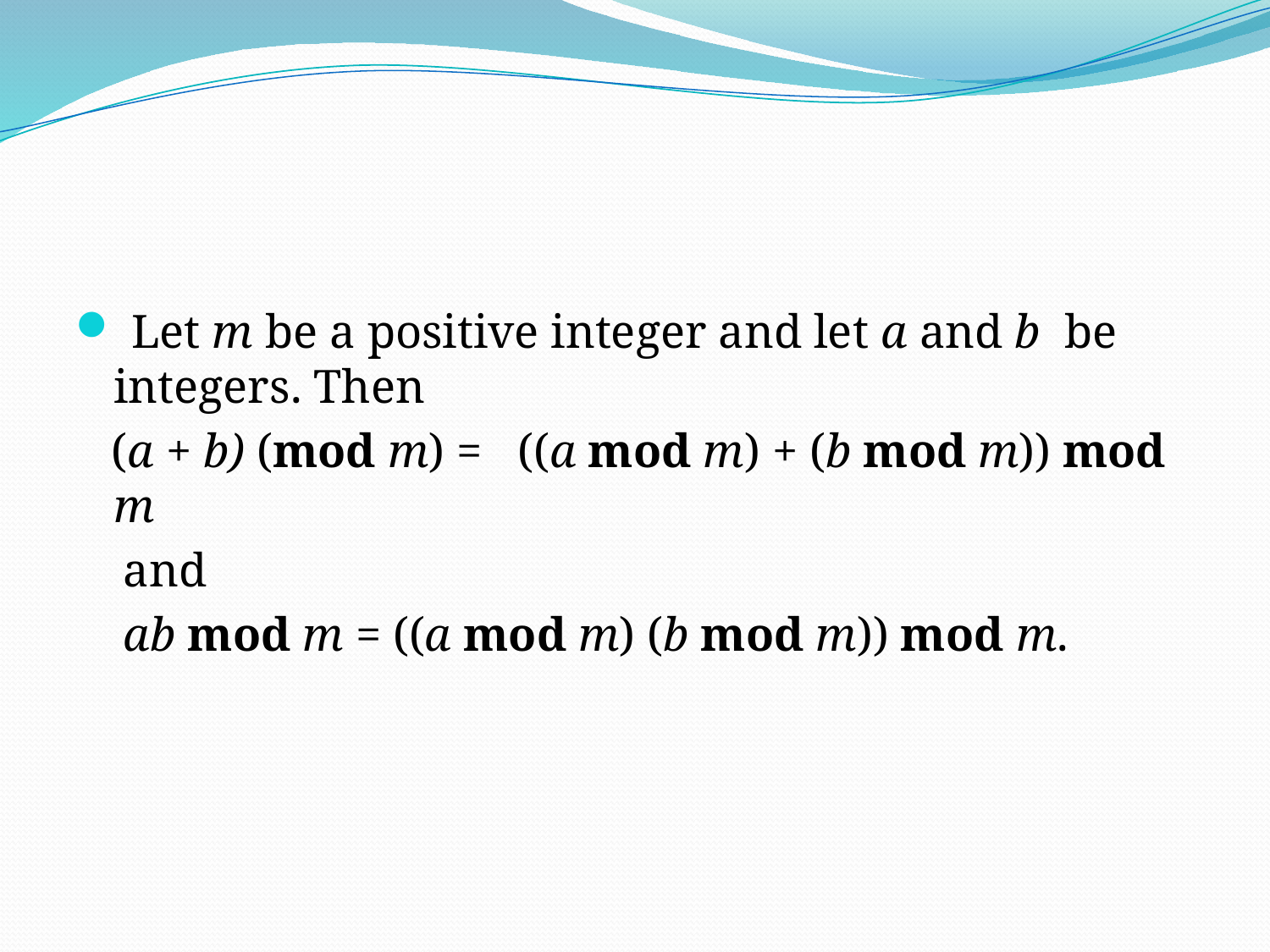

#
 Let m be a positive integer and let a and b  be integers. Then
   (a + b) (mod m) =   ((a mod m) + (b mod m)) mod m
    and
    ab mod m = ((a mod m) (b mod m)) mod m.